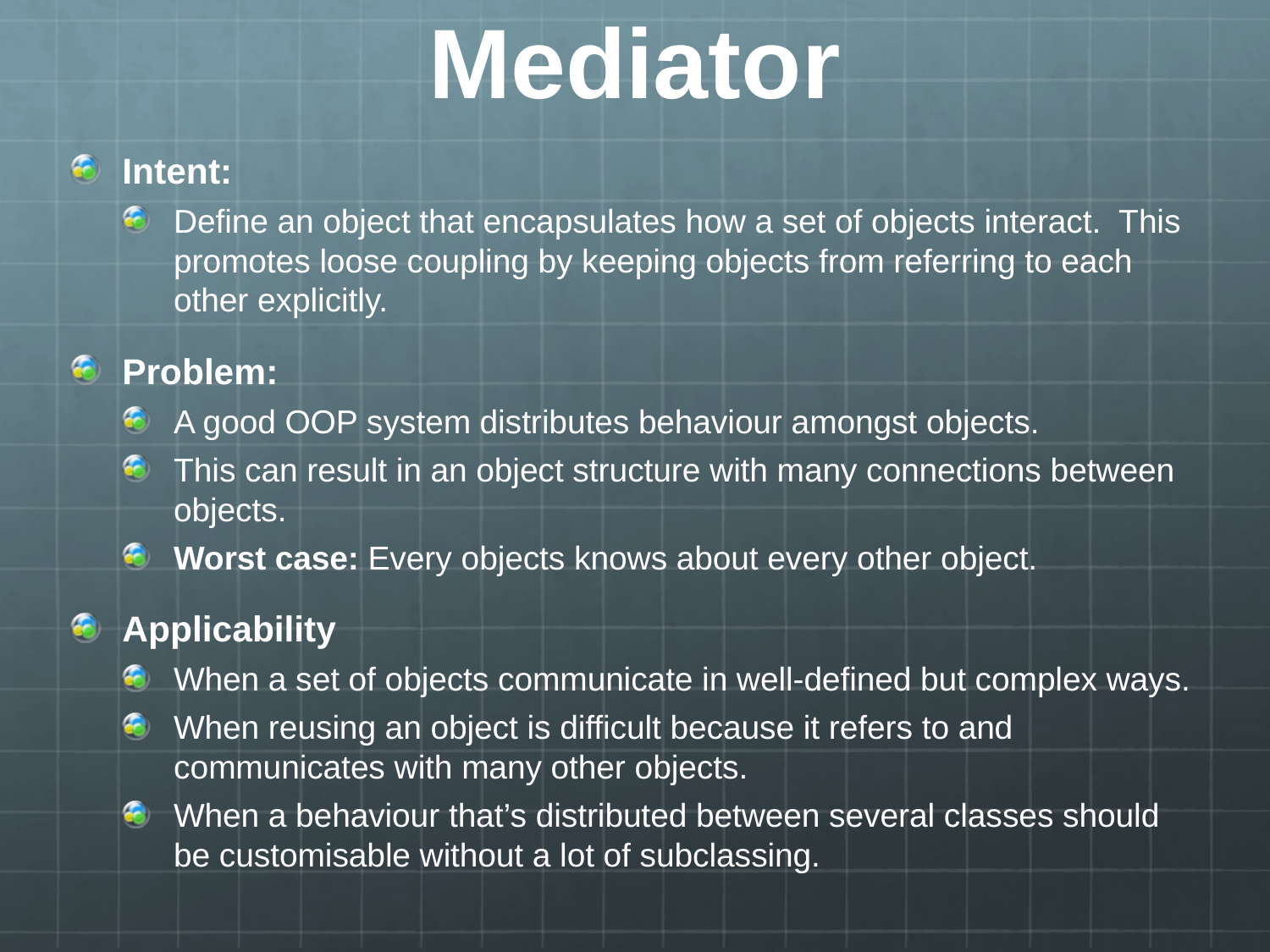

# Mediator
Intent:
Define an object that encapsulates how a set of objects interact.  This promotes loose coupling by keeping objects from referring to each other explicitly.
Problem:
A good OOP system distributes behaviour amongst objects.
This can result in an object structure with many connections between objects.
Worst case: Every objects knows about every other object.
Applicability
When a set of objects communicate in well-defined but complex ways.
When reusing an object is difficult because it refers to and communicates with many other objects.
When a behaviour that’s distributed between several classes should be customisable without a lot of subclassing.